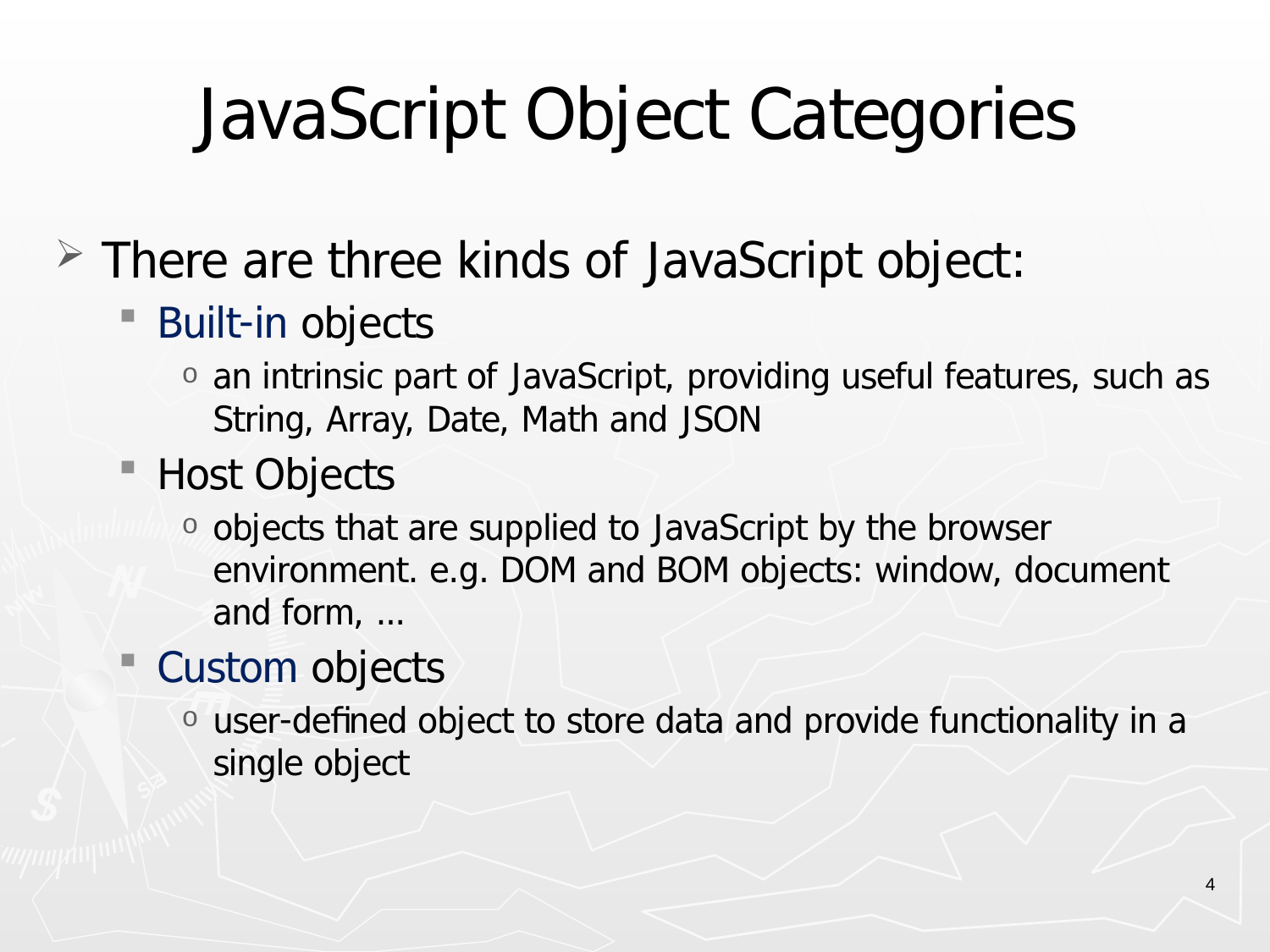

# JavaScript Object Categories
There are three kinds of JavaScript object:
Built-in objects
an intrinsic part of JavaScript, providing useful features, such as String, Array, Date, Math and JSON
Host Objects
objects that are supplied to JavaScript by the browser environment. e.g. DOM and BOM objects: window, document and form, …
Custom objects
user-defined object to store data and provide functionality in a single object
4